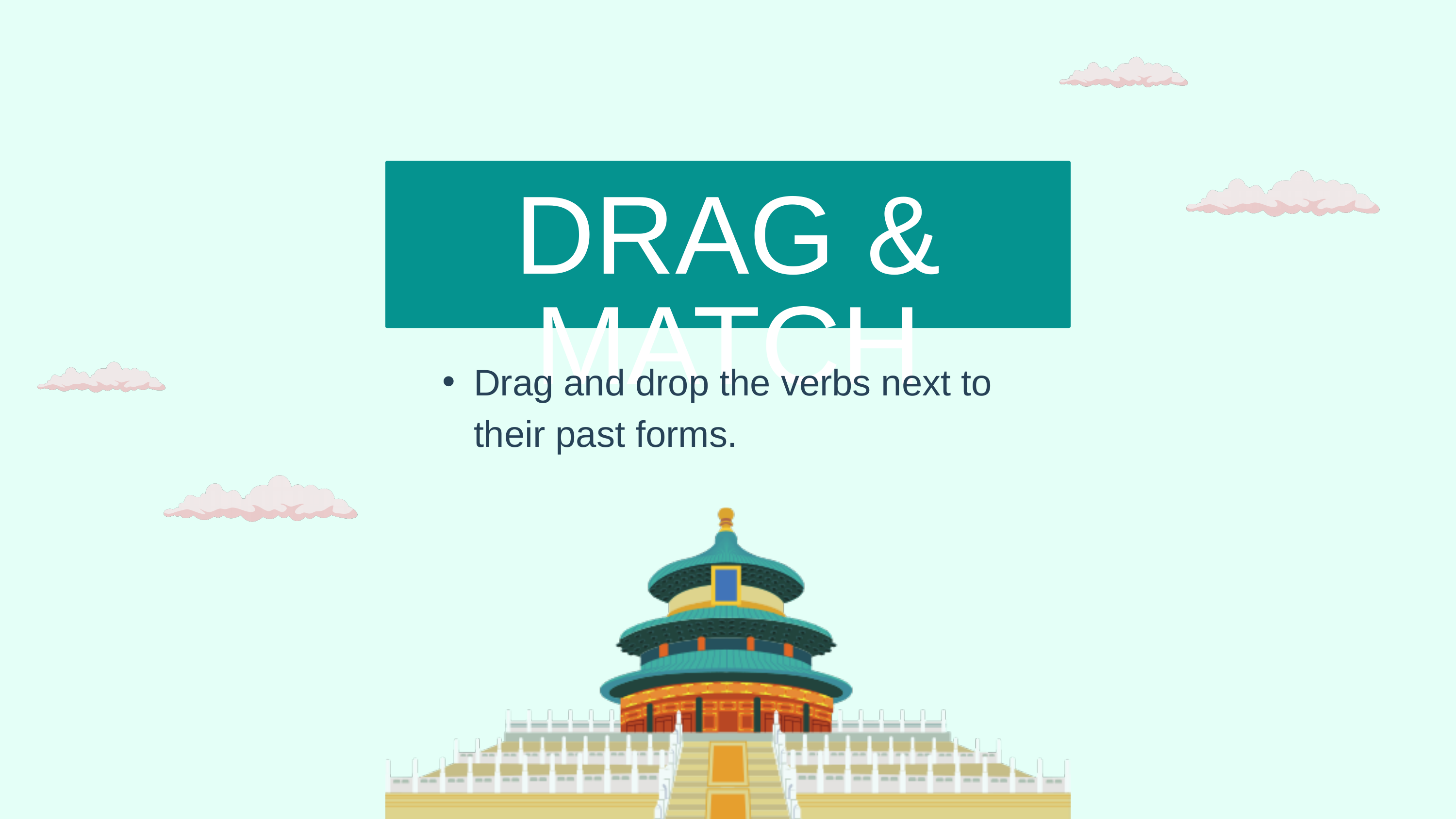

DRAG & MATCH
Drag and drop the verbs next to their past forms.